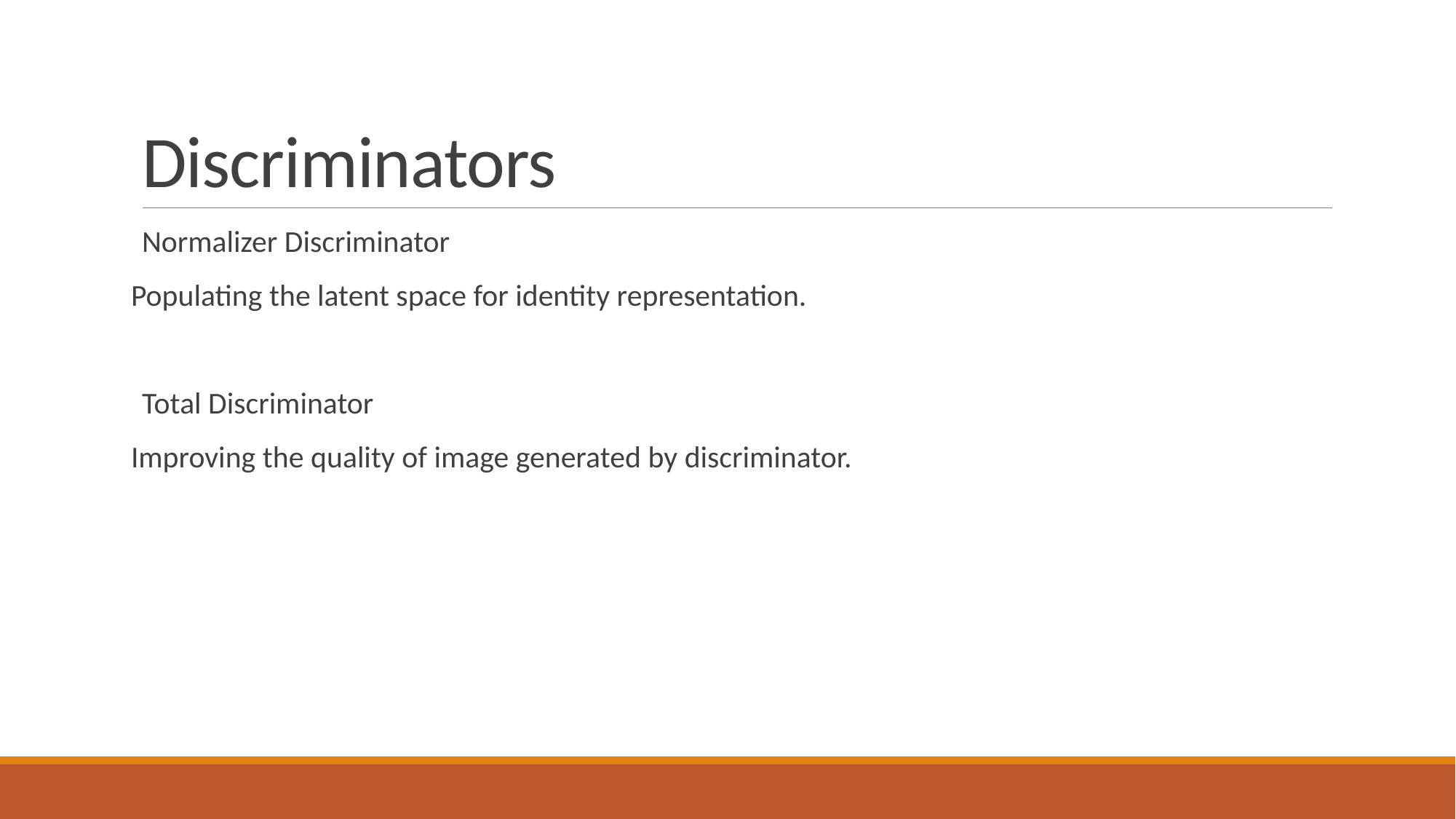

# Discriminators
Normalizer Discriminator
Populating the latent space for identity representation.

Total Discriminator
Improving the quality of image generated by discriminator.